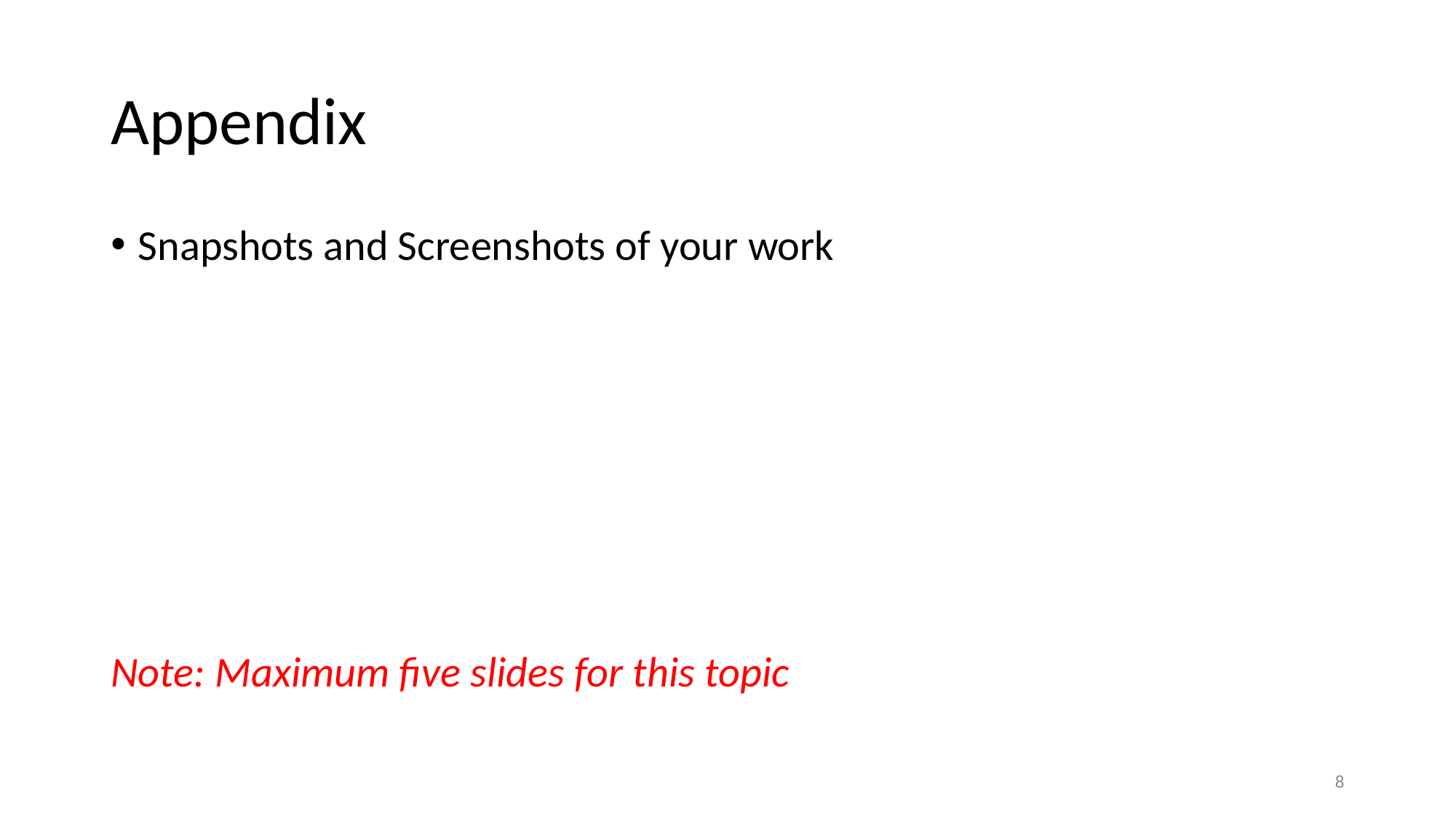

# Appendix
Snapshots and Screenshots of your work

Note: Maximum five slides for this topic
8